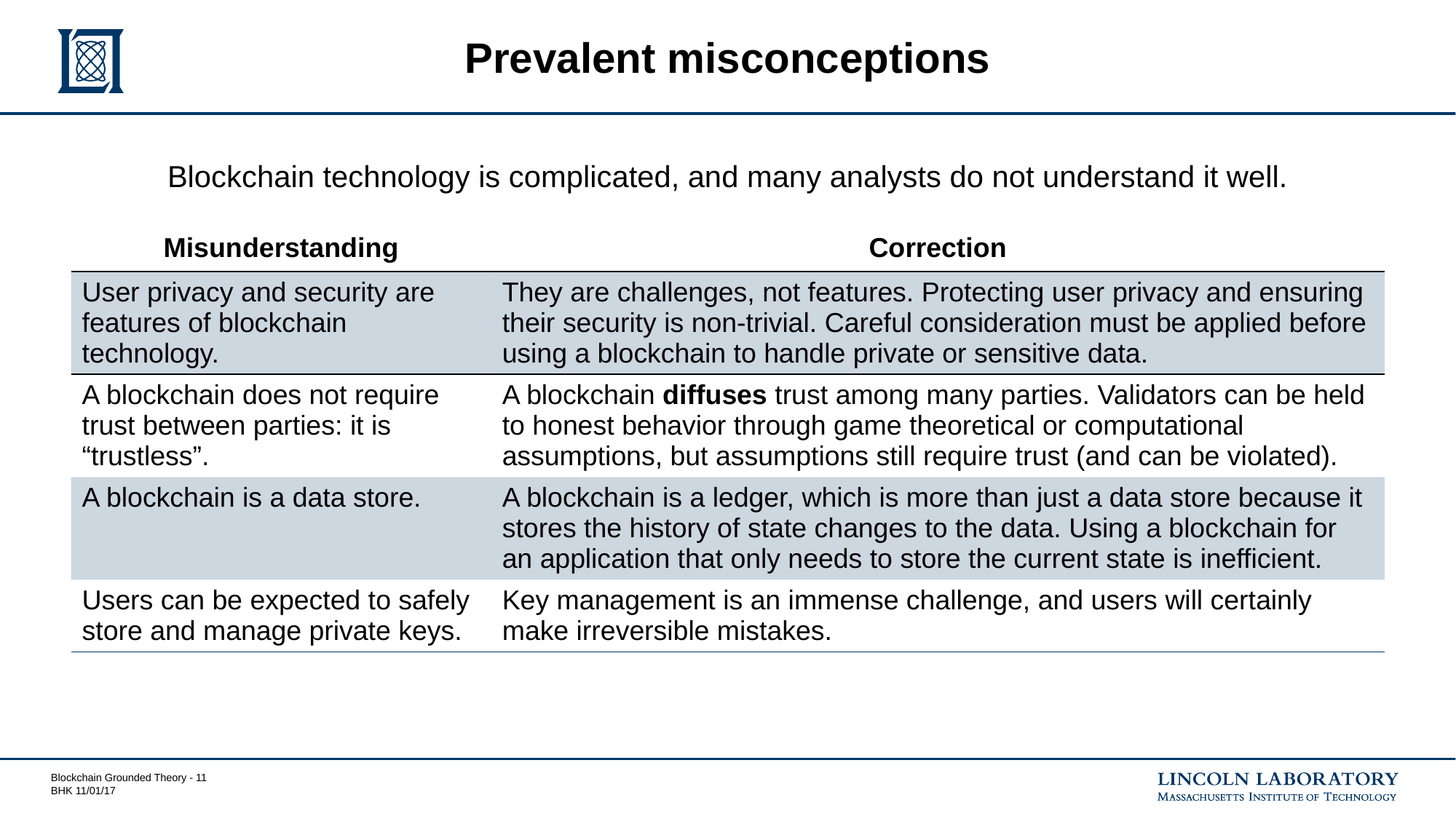

# Prevalent misconceptions

Blockchain technology is complicated, and many analysts do not understand it well.
| Misunderstanding | Correction |
| --- | --- |
| User privacy and security are features of blockchain technology. | They are challenges, not features. Protecting user privacy and ensuring their security is non-trivial. Careful consideration must be applied before using a blockchain to handle private or sensitive data. |
| A blockchain does not require trust between parties: it is “trustless”. | A blockchain diffuses trust among many parties. Validators can be held to honest behavior through game theoretical or computational assumptions, but assumptions still require trust (and can be violated). |
| A blockchain is a data store. | A blockchain is a ledger, which is more than just a data store because it stores the history of state changes to the data. Using a blockchain for an application that only needs to store the current state is inefficient. |
| Users can be expected to safely store and manage private keys. | Key management is an immense challenge, and users will certainly make irreversible mistakes. |